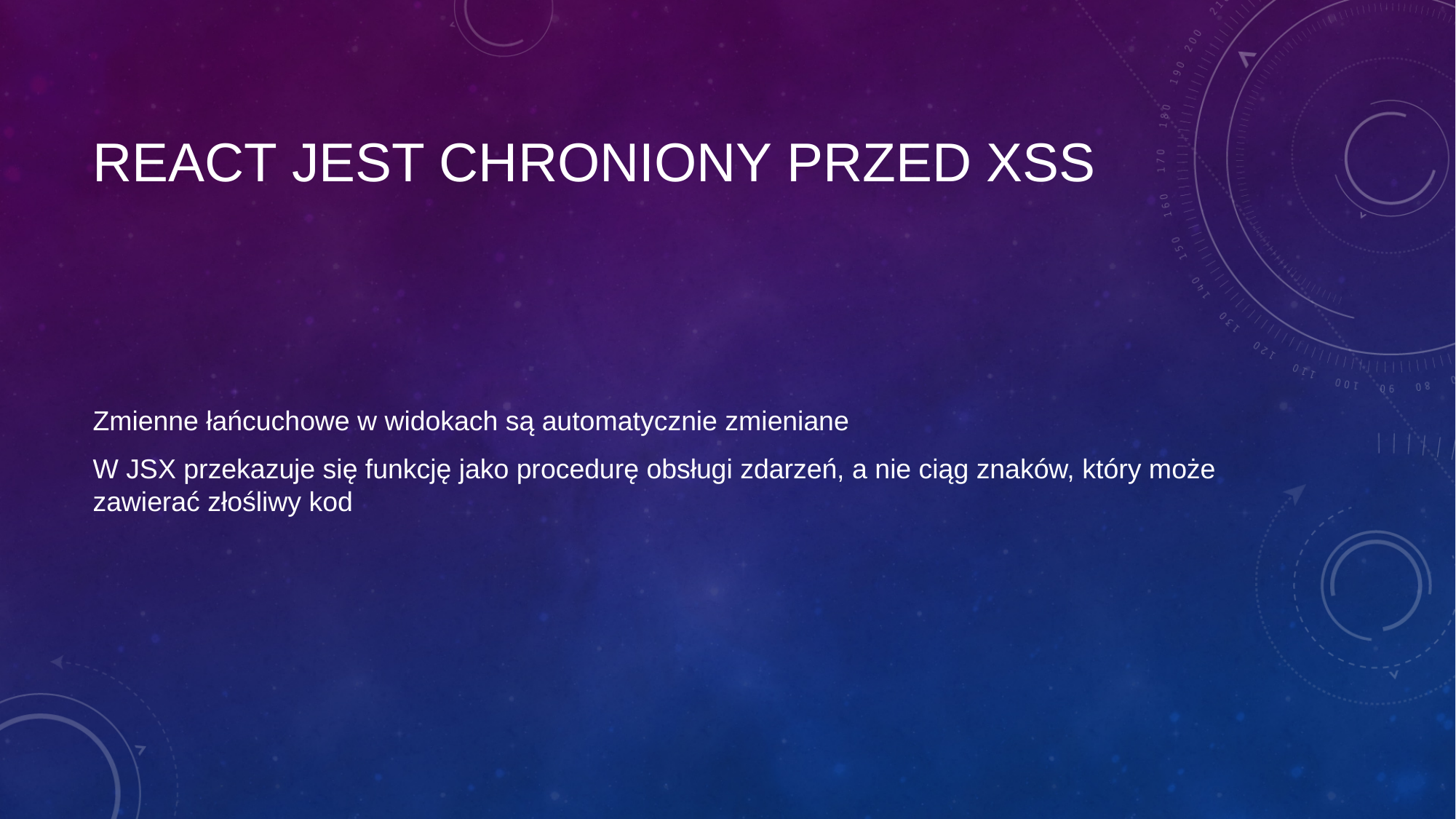

# React jest chroniony przed XSS
Zmienne łańcuchowe w widokach są automatycznie zmieniane
W JSX przekazuje się funkcję jako procedurę obsługi zdarzeń, a nie ciąg znaków, który może zawierać złośliwy kod